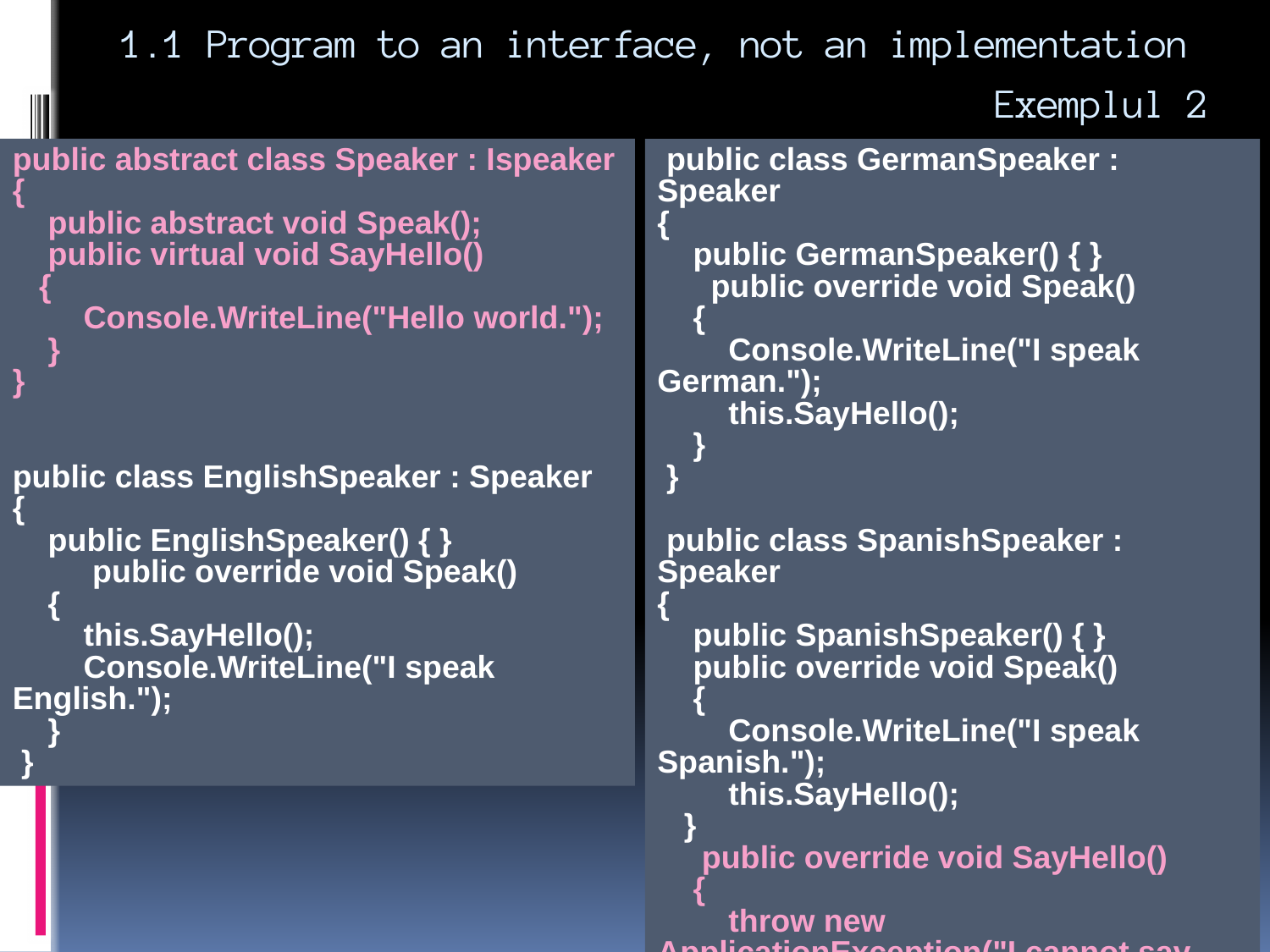

# 1.1 Program to an interface, not an implementation
Exemplul 2
public abstract class Speaker : Ispeaker
{
    public abstract void Speak();
    public virtual void SayHello()
   {
        Console.WriteLine("Hello world.");
    }
}

public class EnglishSpeaker : Speaker
{
    public EnglishSpeaker() { }
         public override void Speak()
    {
        this.SayHello();
        Console.WriteLine("I speak English.");
    }
 }
 public class GermanSpeaker : Speaker
{
    public GermanSpeaker() { }
      public override void Speak()
    {
        Console.WriteLine("I speak German.");
        this.SayHello();
    }
 }

 public class SpanishSpeaker : Speaker
{
    public SpanishSpeaker() { }
    public override void Speak()
    {
        Console.WriteLine("I speak Spanish.");
        this.SayHello();
   }
     public override void SayHello()
    {
        throw new ApplicationException("I cannot say Hello World.");
    }
 }